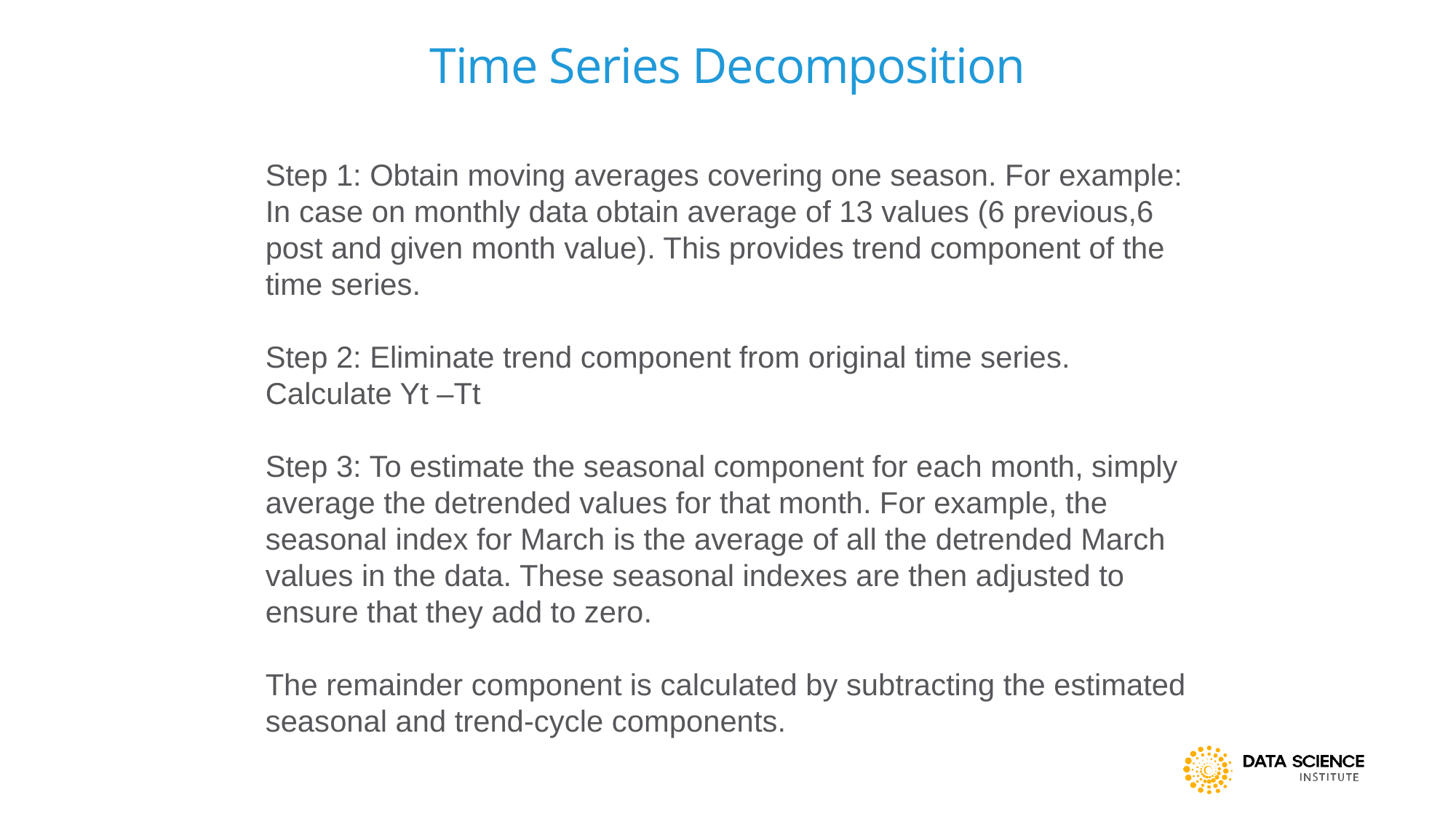

# Time Series Decomposition
Step 1: Obtain moving averages covering one season. For example: In case on monthly data obtain average of 13 values (6 previous,6 post and given month value). This provides trend component of the time series.

Step 2: Eliminate trend component from original time series.
Calculate Yt –Tt

Step 3: To estimate the seasonal component for each month, simply average the detrended values for that month. For example, the seasonal index for March is the average of all the detrended March values in the data. These seasonal indexes are then adjusted to ensure that they add to zero.

The remainder component is calculated by subtracting the estimated seasonal and trend-cycle components.